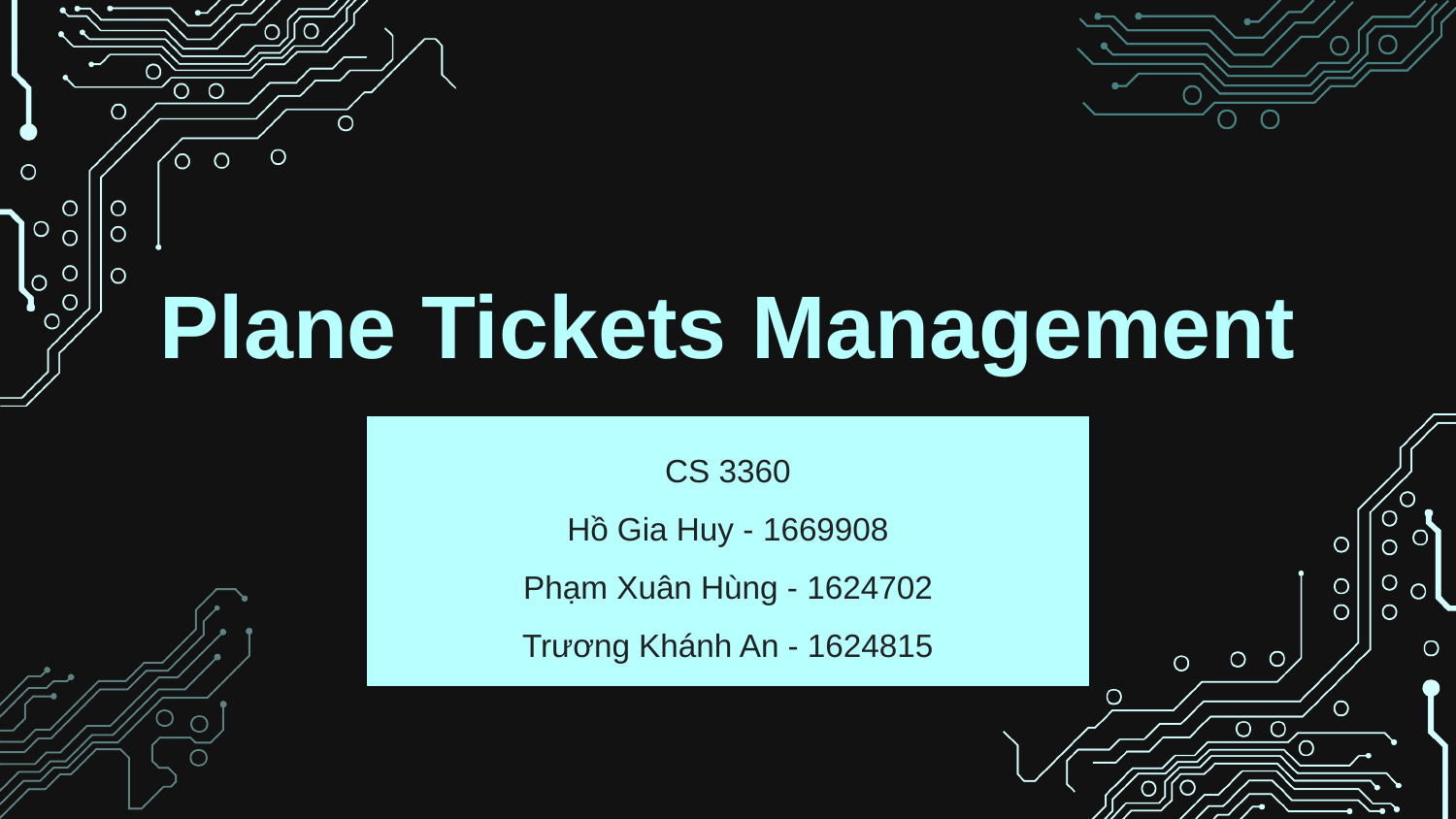

# Plane Tickets Management
CS 3360
Hồ Gia Huy - 1669908
Phạm Xuân Hùng - 1624702
Trương Khánh An - 1624815